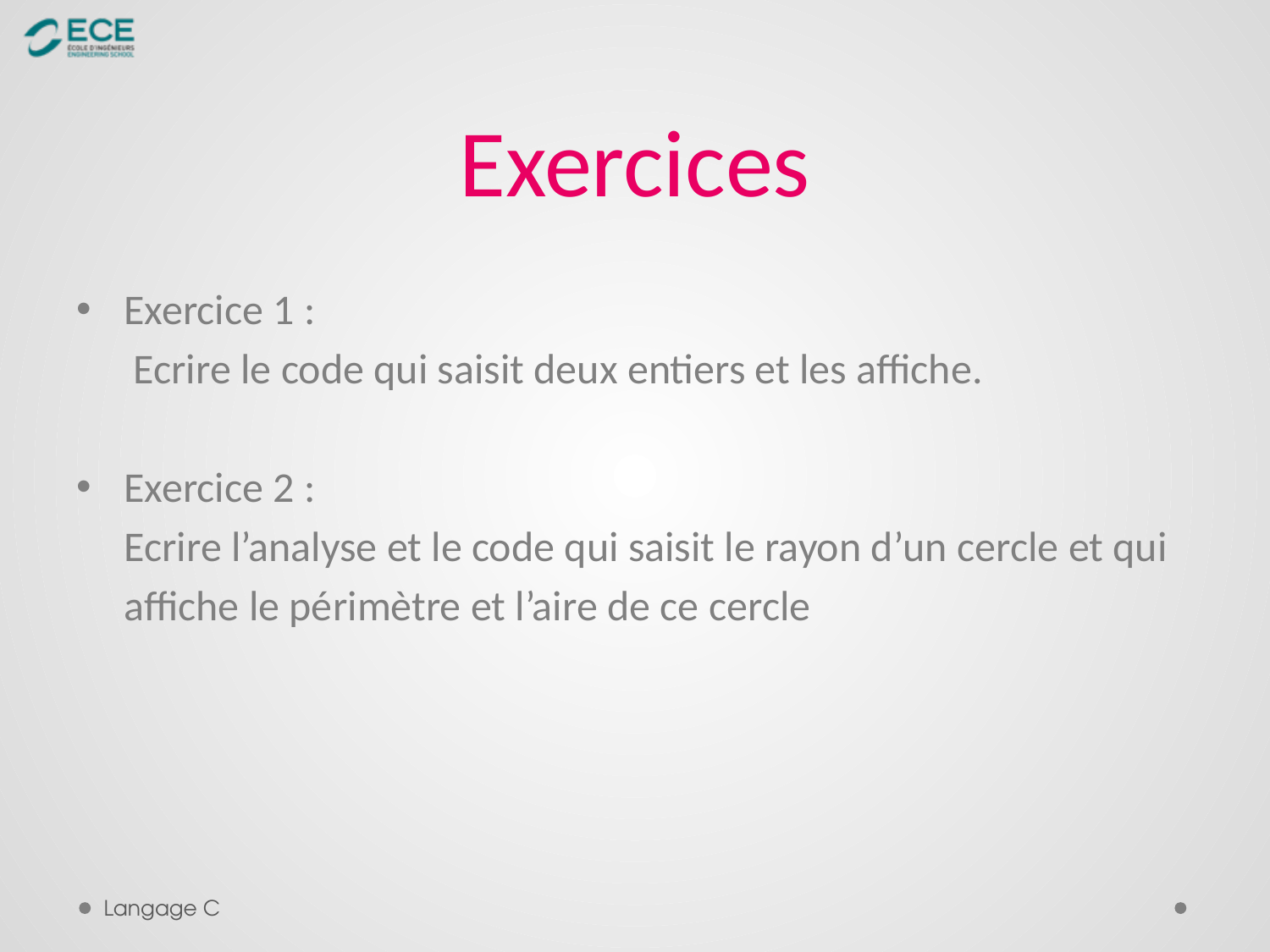

# Exercices
Exercice 1 :
      Ecrire le code qui saisit deux entiers et les affiche.

Exercice 2 :
     Ecrire l’analyse et le code qui saisit le rayon d’un cercle et qui
     affiche le périmètre et l’aire de ce cercle
 Langage C
46